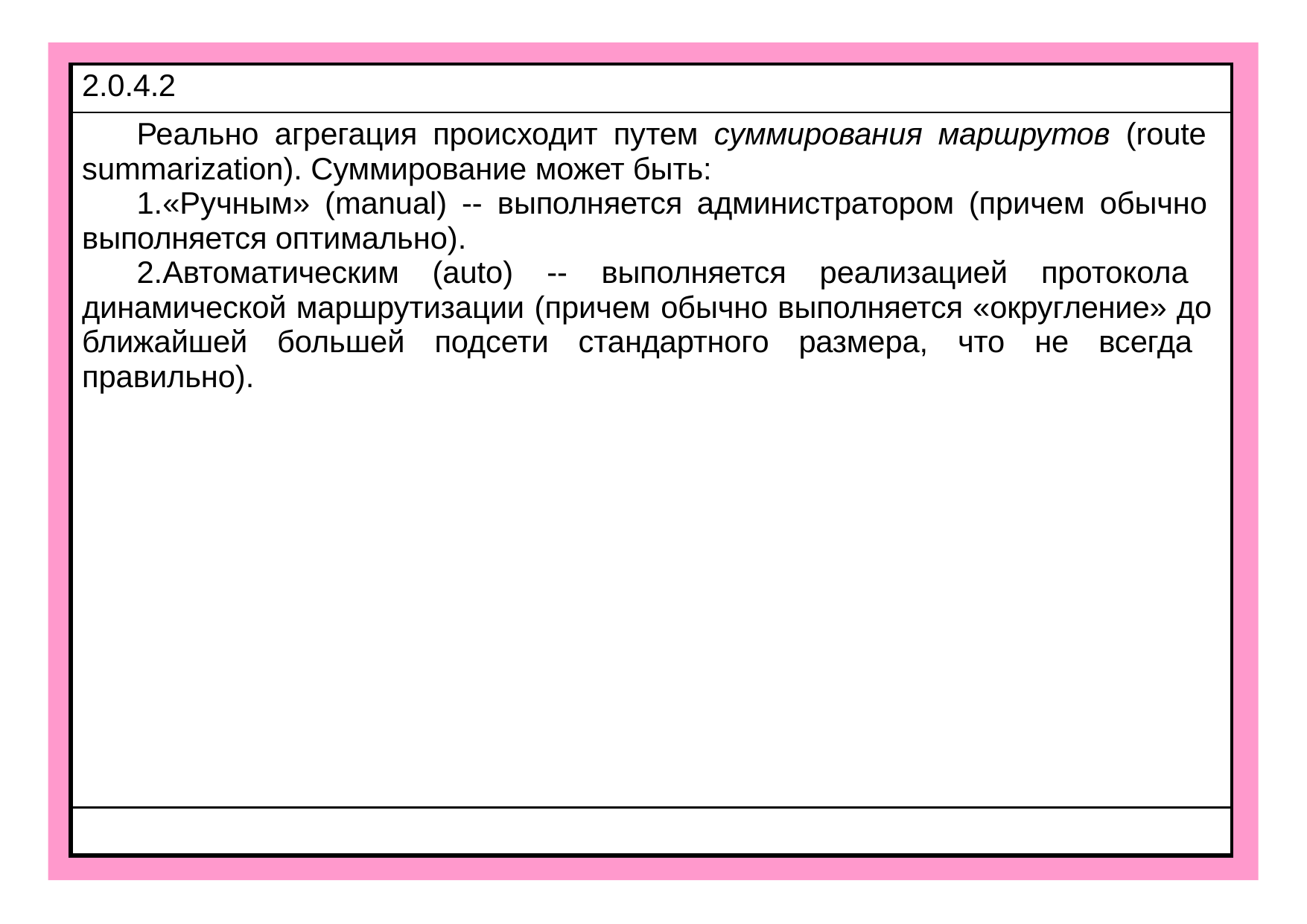

| 2.0.4.2 |
| --- |
| Реально агрегация происходит путем суммирования маршрутов (route summarization). Суммирование может быть: «Ручным» (manual) -- выполняется администратором (причем обычно выполняется оптимально). Автоматическим (auto) -- выполняется реализацией протокола динамической маршрутизации (причем обычно выполняется «округление» до ближайшей большей подсети стандартного размера, что не всегда правильно). |
|  |